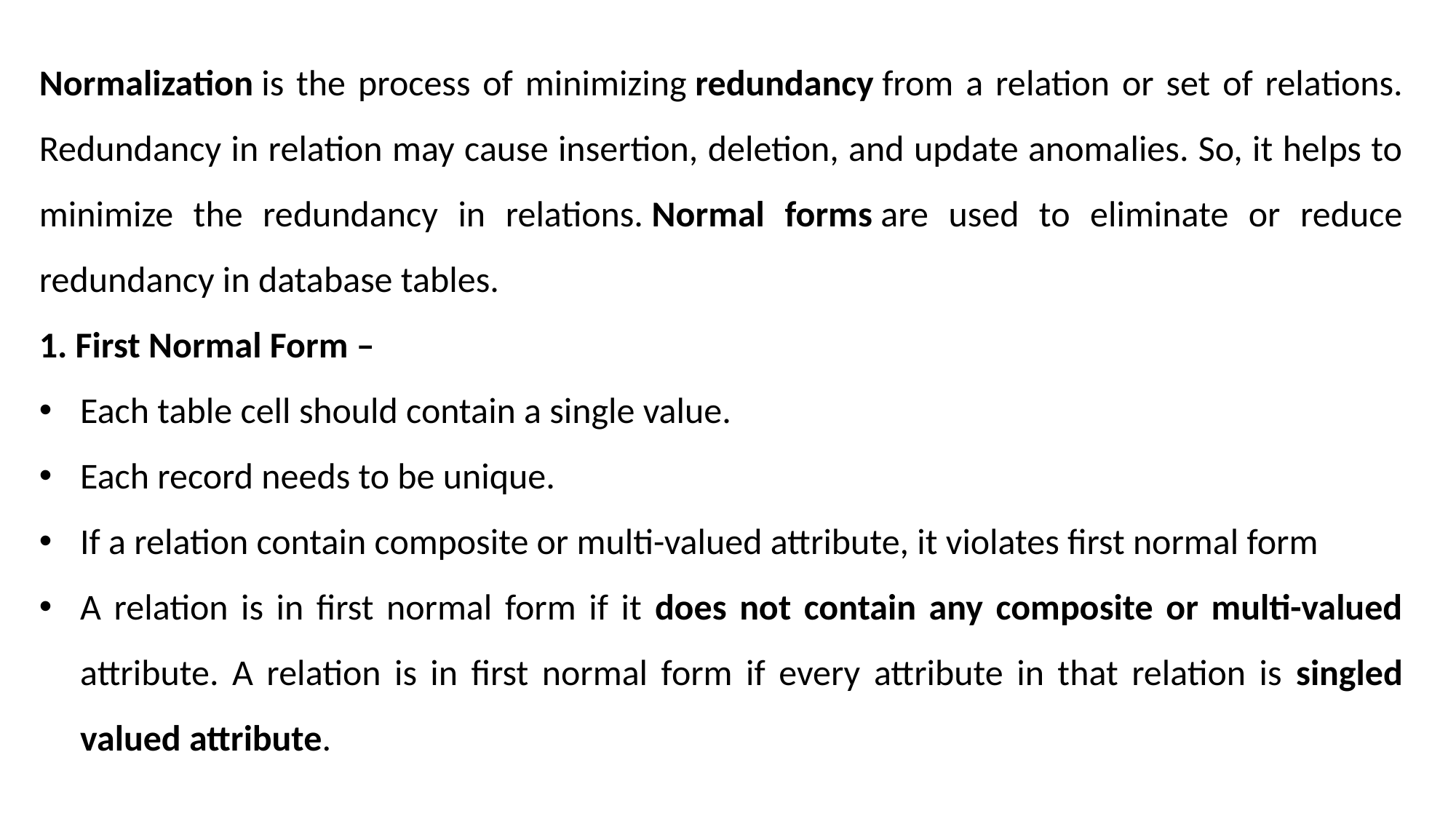

Normalization is the process of minimizing redundancy from a relation or set of relations. Redundancy in relation may cause insertion, deletion, and update anomalies. So, it helps to minimize the redundancy in relations. Normal forms are used to eliminate or reduce redundancy in database tables.
1. First Normal Form –
Each table cell should contain a single value.
Each record needs to be unique.
If a relation contain composite or multi-valued attribute, it violates first normal form
A relation is in first normal form if it does not contain any composite or multi-valued attribute. A relation is in first normal form if every attribute in that relation is singled valued attribute.